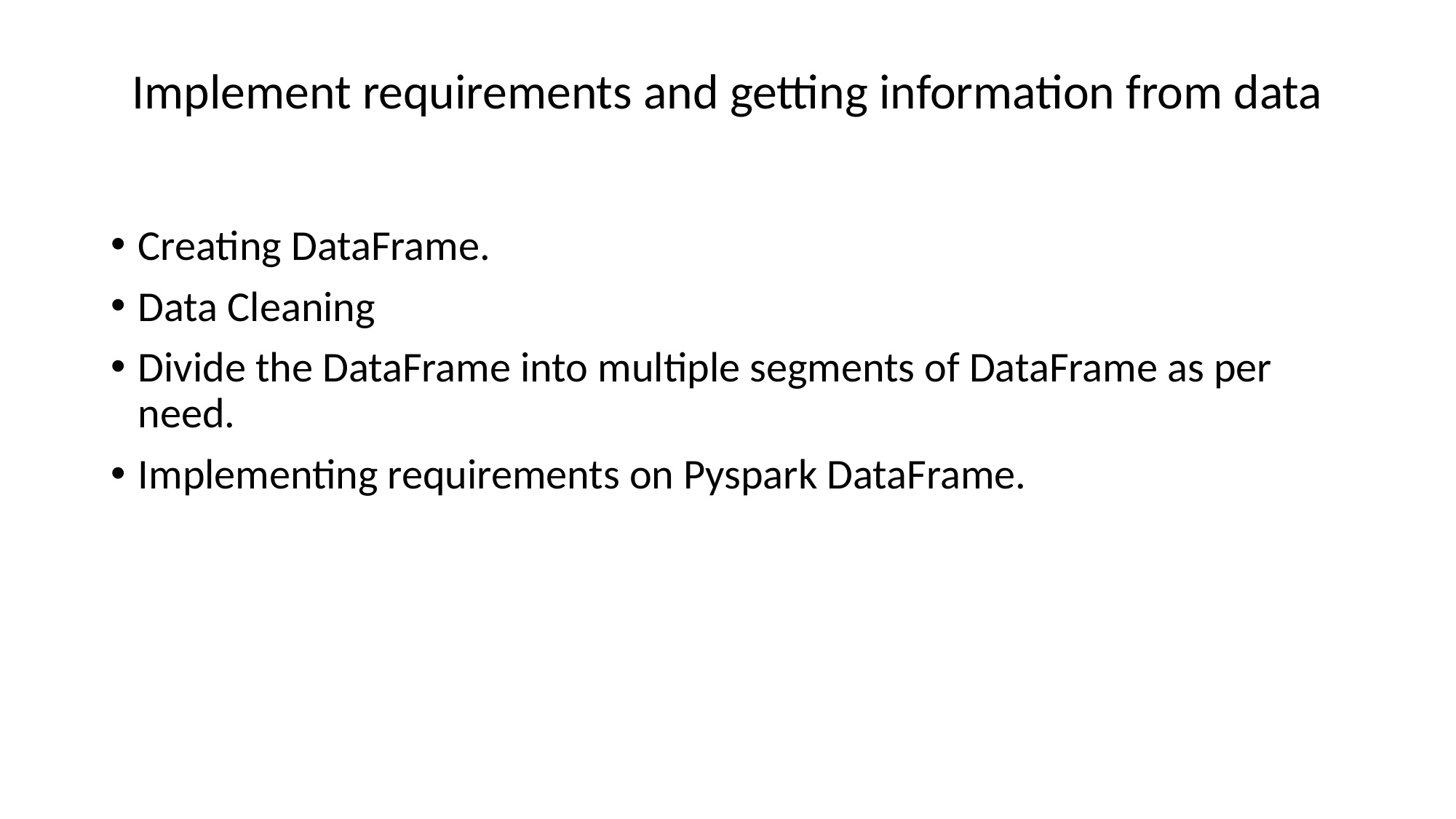

# Implement requirements and getting information from data
Creating DataFrame.
Data Cleaning
Divide the DataFrame into multiple segments of DataFrame as per need.
Implementing requirements on Pyspark DataFrame.